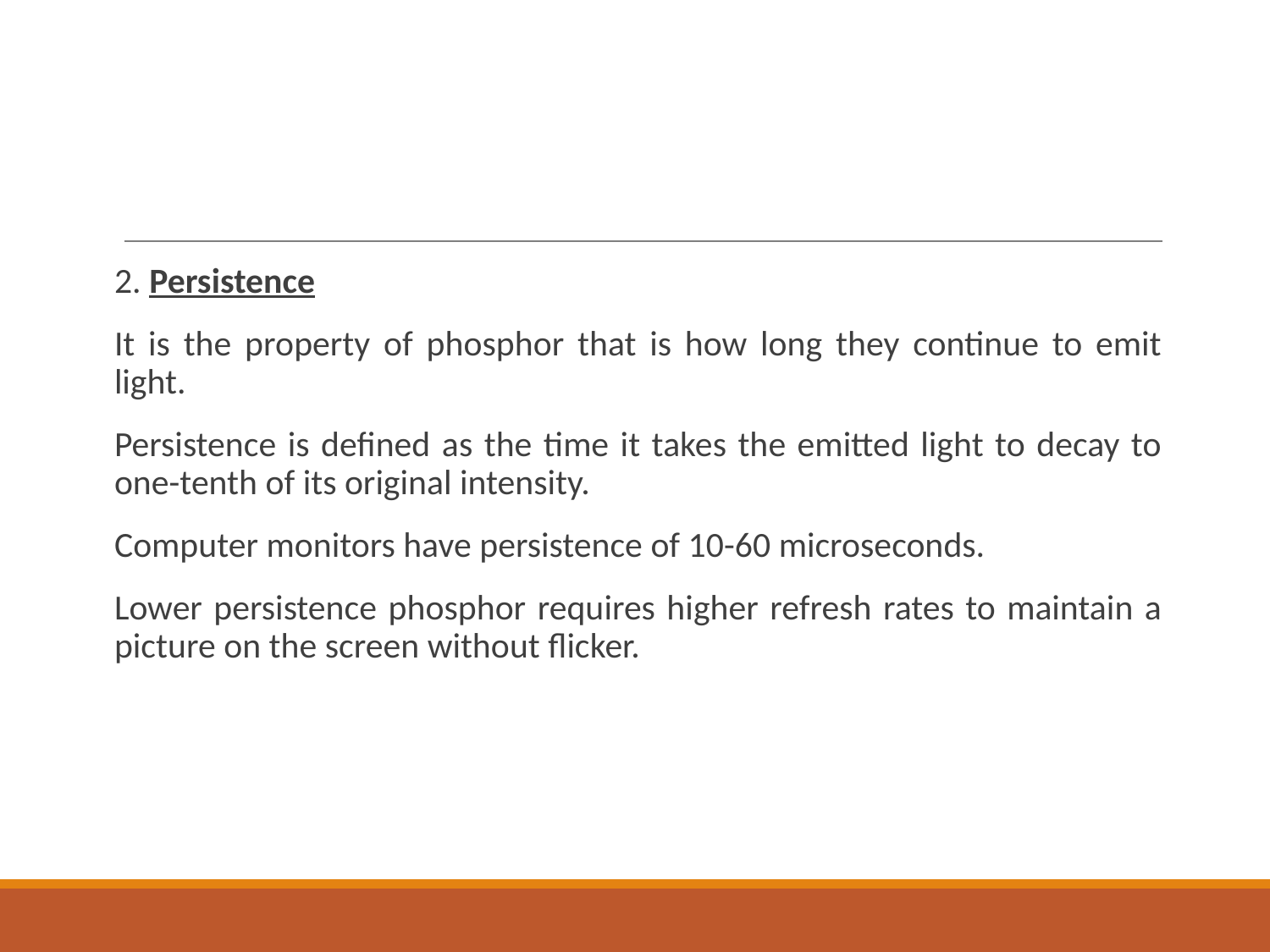

#
2. Persistence
It is the property of phosphor that is how long they continue to emit light.
Persistence is defined as the time it takes the emitted light to decay to one-tenth of its original intensity.
Computer monitors have persistence of 10-60 microseconds.
Lower persistence phosphor requires higher refresh rates to maintain a picture on the screen without flicker.